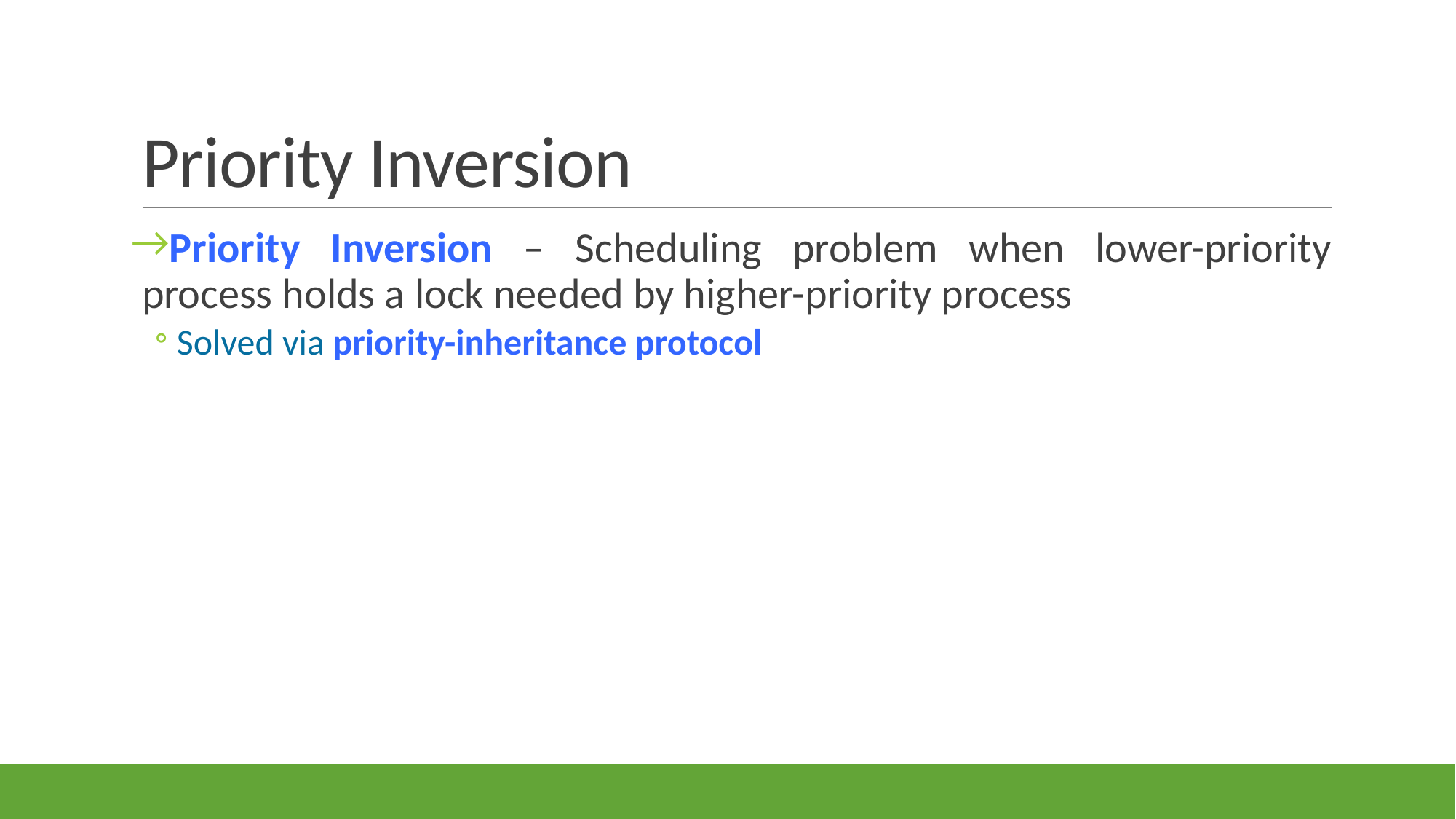

# Priority Inversion
Priority Inversion – Scheduling problem when lower-priority process holds a lock needed by higher-priority process
Solved via priority-inheritance protocol